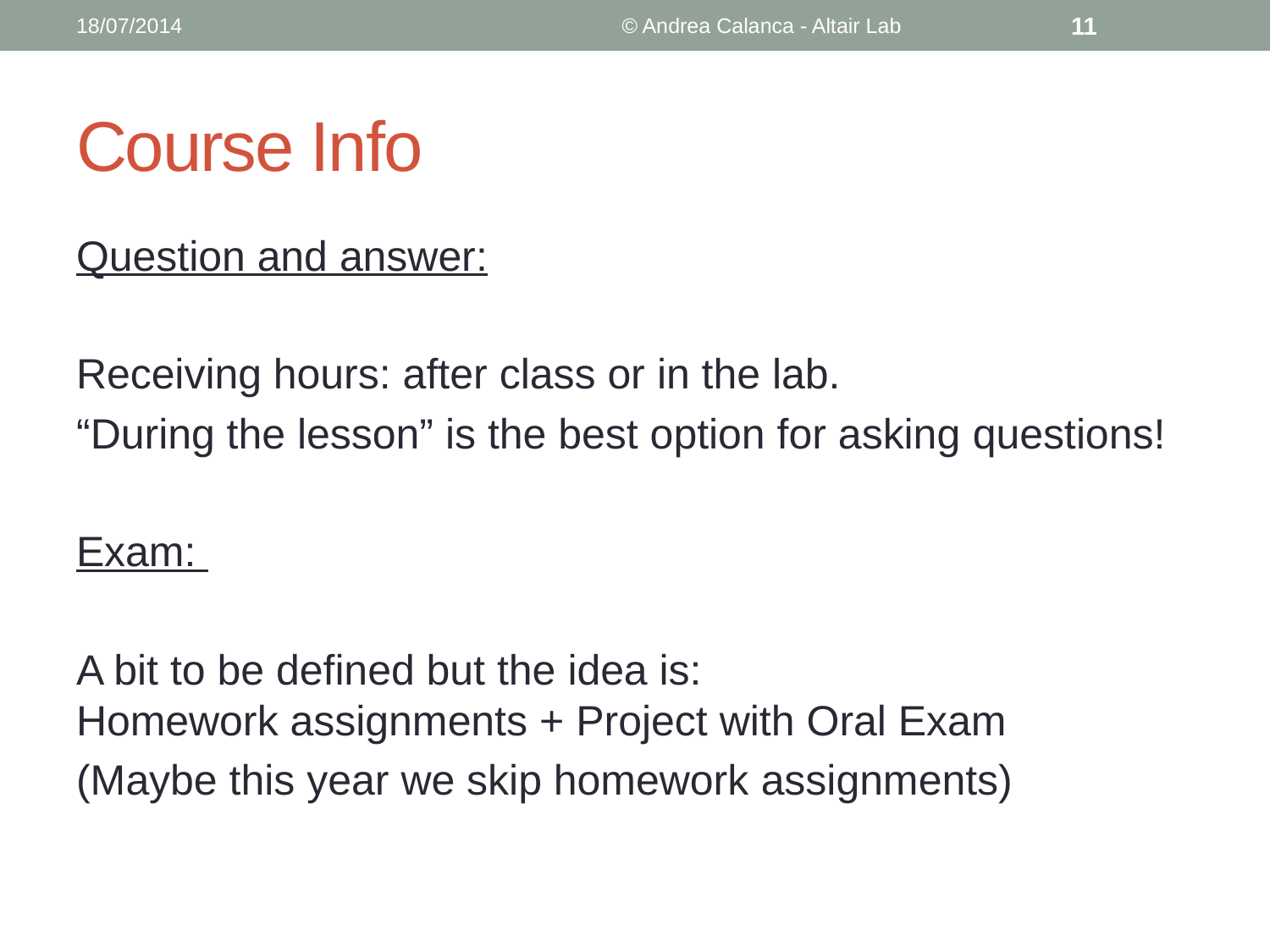

18/07/2014
© Andrea Calanca - Altair Lab
11
# Course Info
Question and answer:

Receiving hours: after class or in the lab.
“During the lesson” is the best option for asking questions!

Exam:

A bit to be defined but the idea is:
Homework assignments + Project with Oral Exam
(Maybe this year we skip homework assignments)